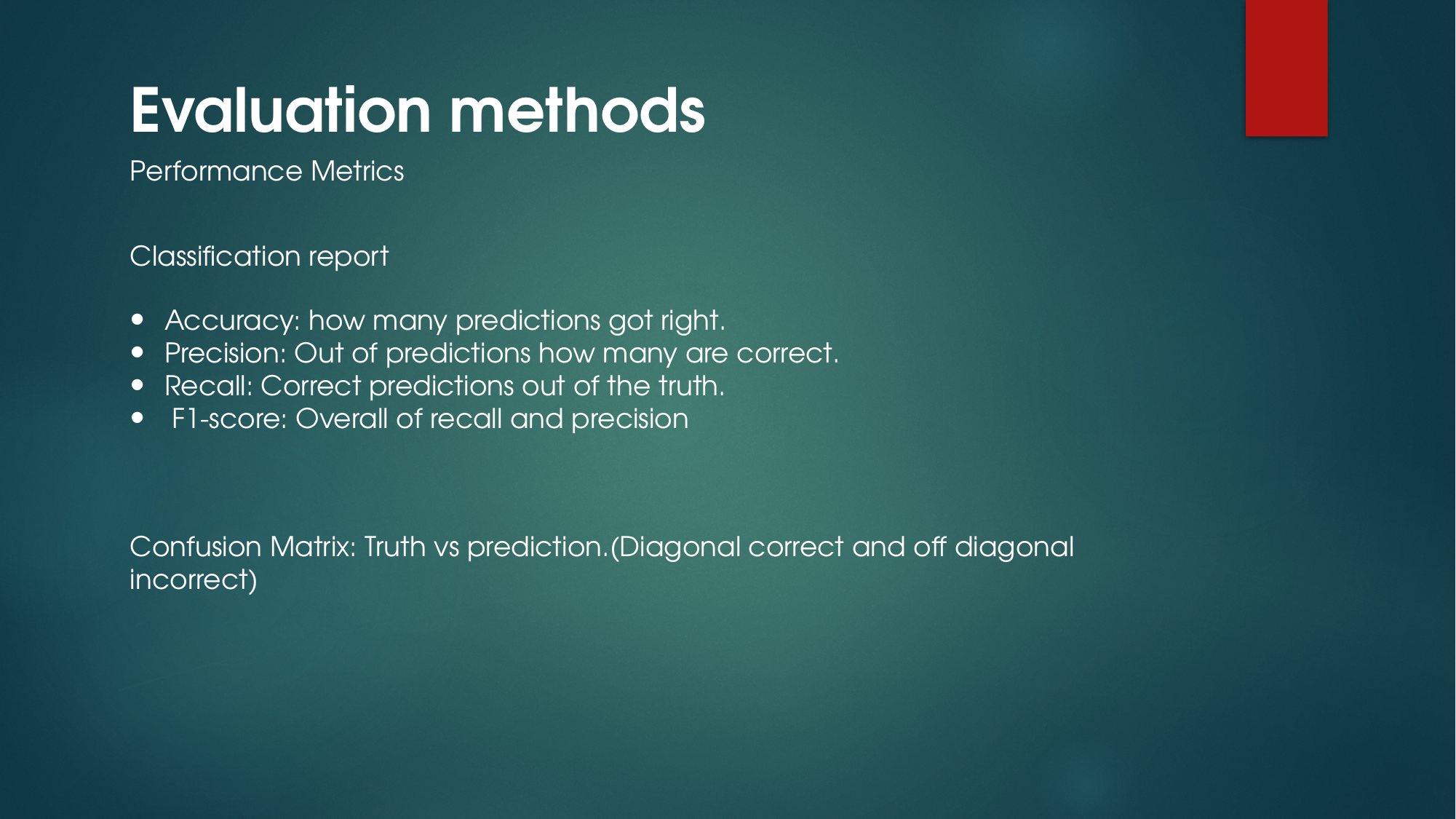

Evaluation methods
Performance Metrics
Classification report
Accuracy: how many predictions got right.
Precision: Out of predictions how many are correct.
Recall: Correct predictions out of the truth.
 F1-score: Overall of recall and precision
Confusion Matrix: Truth vs prediction.(Diagonal correct and off diagonal incorrect)